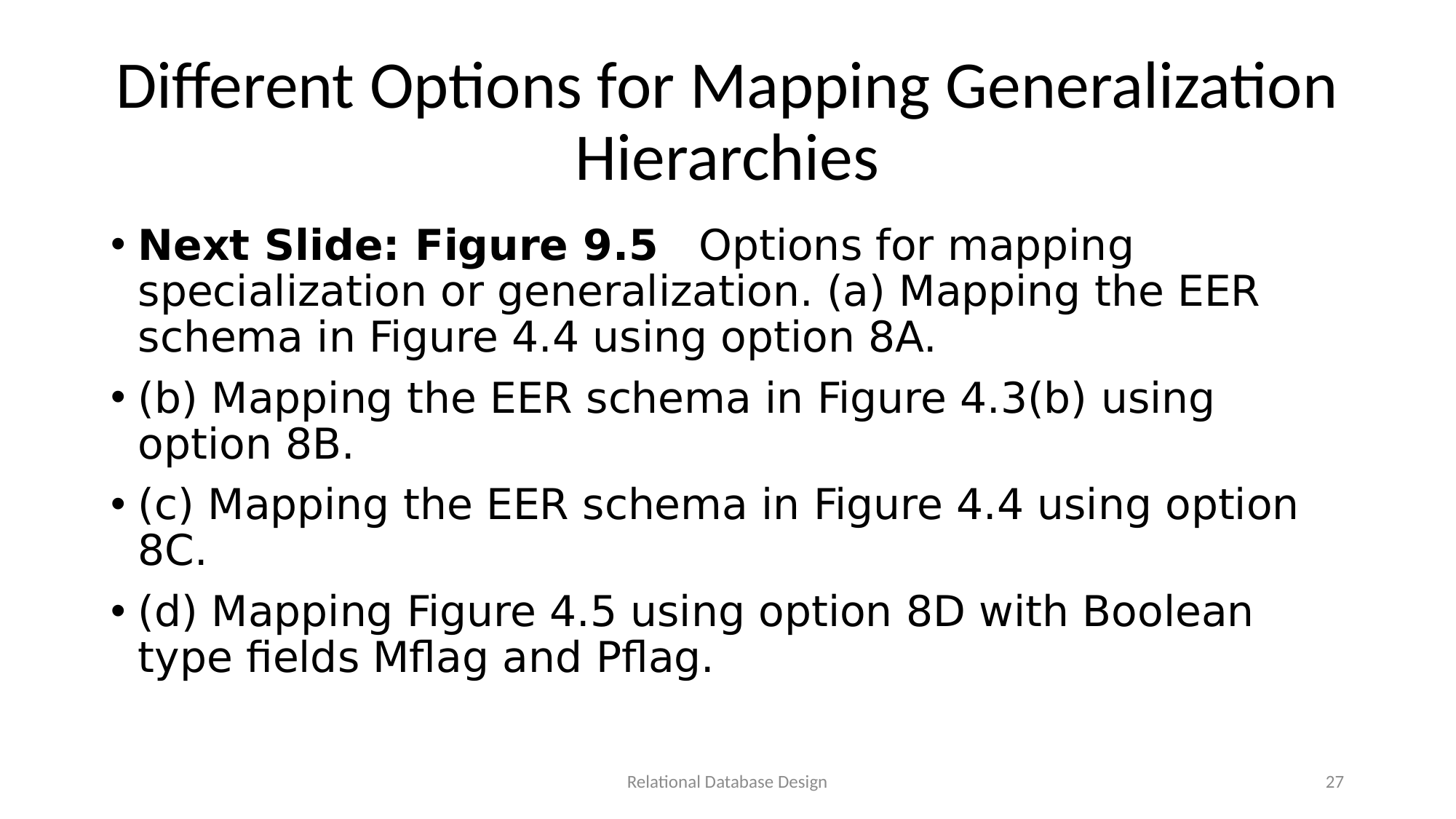

# Different Options for Mapping Generalization Hierarchies
Next Slide: Figure 9.5   Options for mapping specialization or generalization. (a) Mapping the EER schema in Figure 4.4 using option 8A.
(b) Mapping the EER schema in Figure 4.3(b) using option 8B.
(c) Mapping the EER schema in Figure 4.4 using option 8C.
(d) Mapping Figure 4.5 using option 8D with Boolean type fields Mflag and Pflag.

Relational Database Design
27